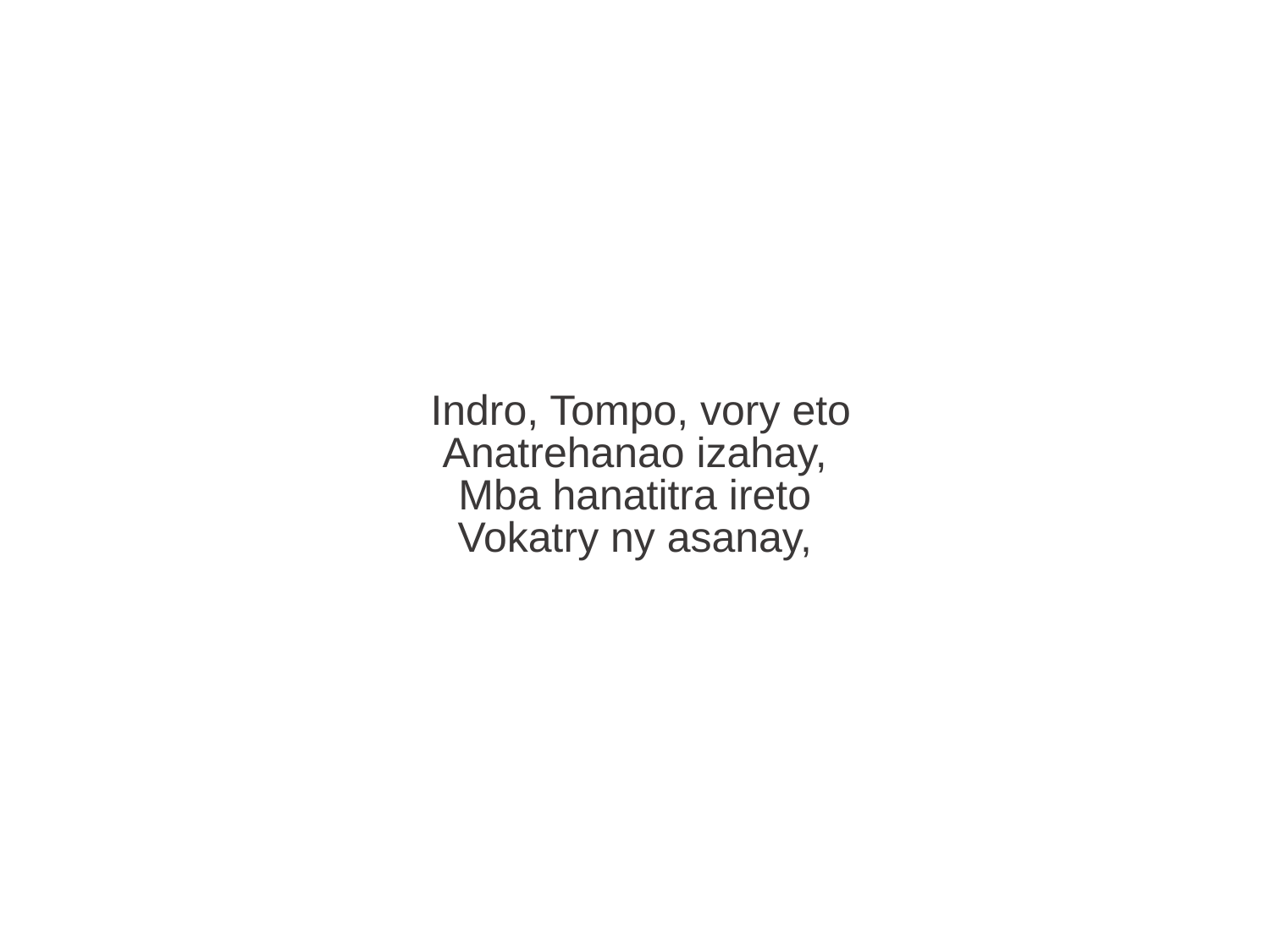

Indro, Tompo, vory eto
Anatrehanao izahay,
Mba hanatitra ireto
Vokatry ny asanay,